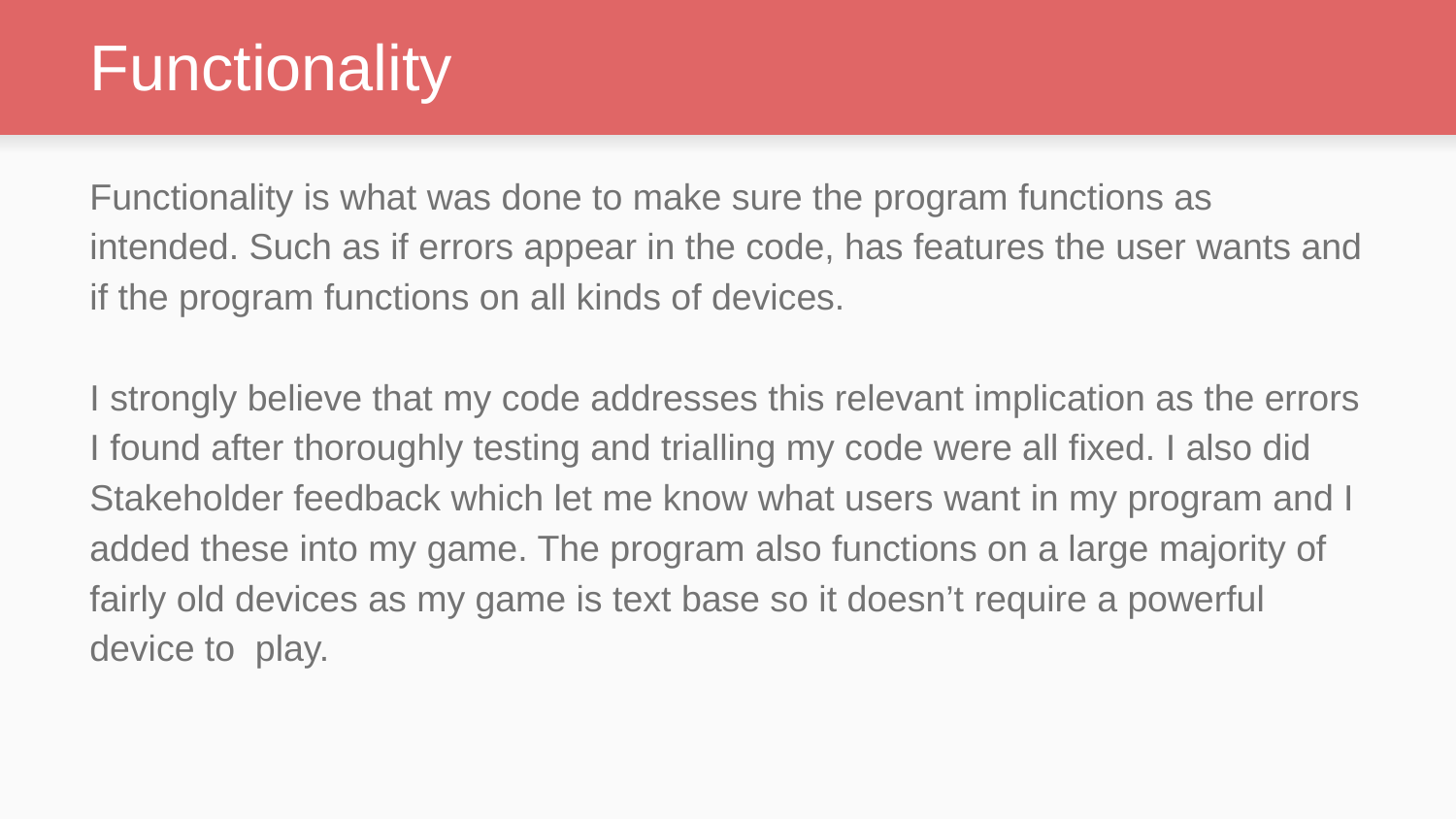

# Functionality
Functionality is what was done to make sure the program functions as intended. Such as if errors appear in the code, has features the user wants and if the program functions on all kinds of devices.

I strongly believe that my code addresses this relevant implication as the errors I found after thoroughly testing and trialling my code were all fixed. I also did Stakeholder feedback which let me know what users want in my program and I added these into my game. The program also functions on a large majority of fairly old devices as my game is text base so it doesn’t require a powerful device to  play.